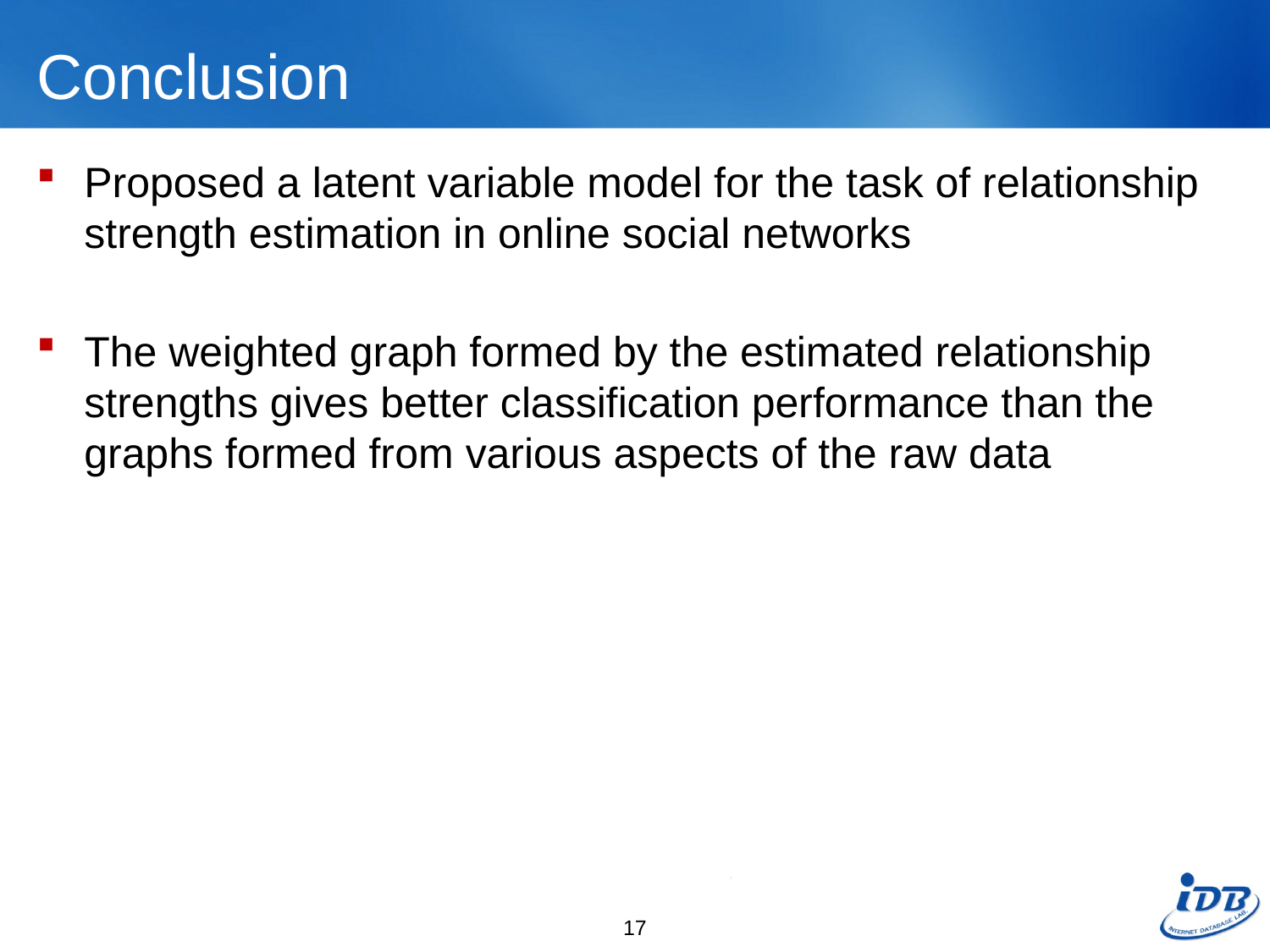

# Conclusion
Proposed a latent variable model for the task of relationship strength estimation in online social networks

The weighted graph formed by the estimated relationship strengths gives better classification performance than the graphs formed from various aspects of the raw data

17